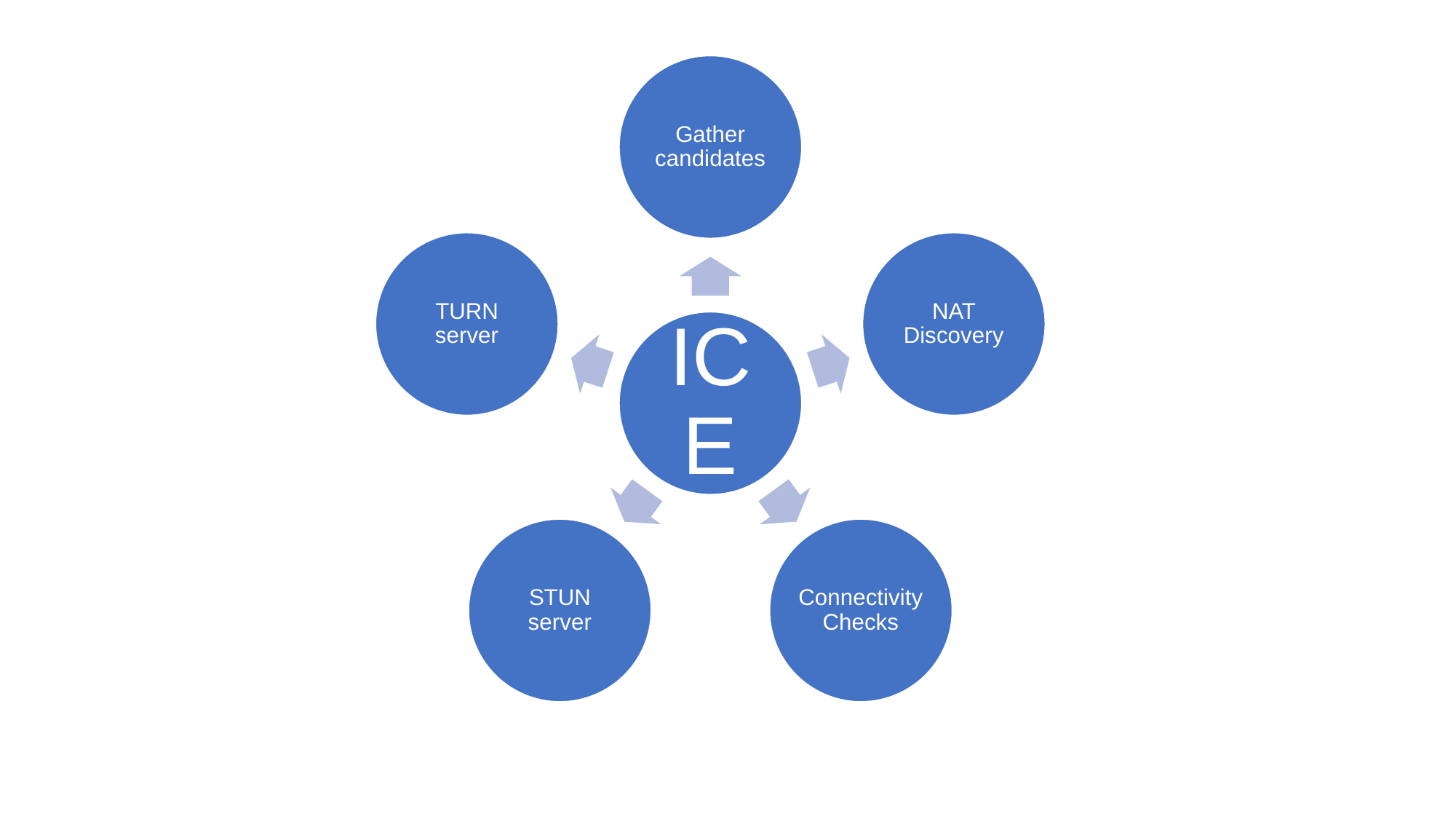

ICE

Gather candidates

NAT Discovery

Connectivity Checks

STUN server

TURN server